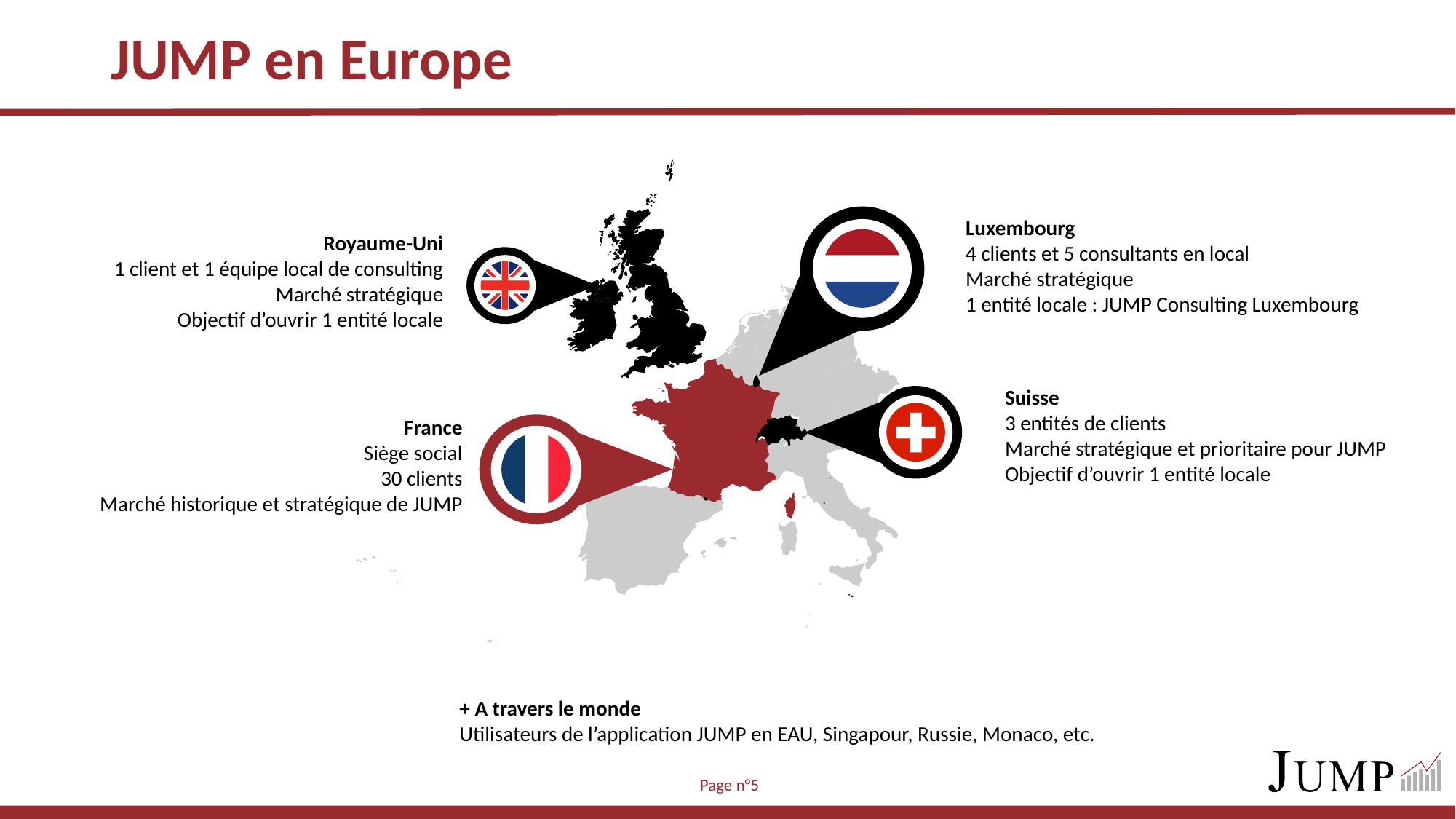

# JUMP en Europe

Luxembourg
4 clients et 5 consultants en local
Marché stratégique
1 entité locale : JUMP Consulting Luxembourg

Royaume-Uni
1 client et 1 équipe local de consulting
Marché stratégique
Objectif d’ouvrir 1 entité locale

Suisse
3 entités de clients
Marché stratégique et prioritaire pour JUMP
Objectif d’ouvrir 1 entité locale

France
Siège social
30 clients
Marché historique et stratégique de JUMP

+ A travers le monde
Utilisateurs de l’application JUMP en EAU, Singapour, Russie, Monaco, etc.
 Page n°5